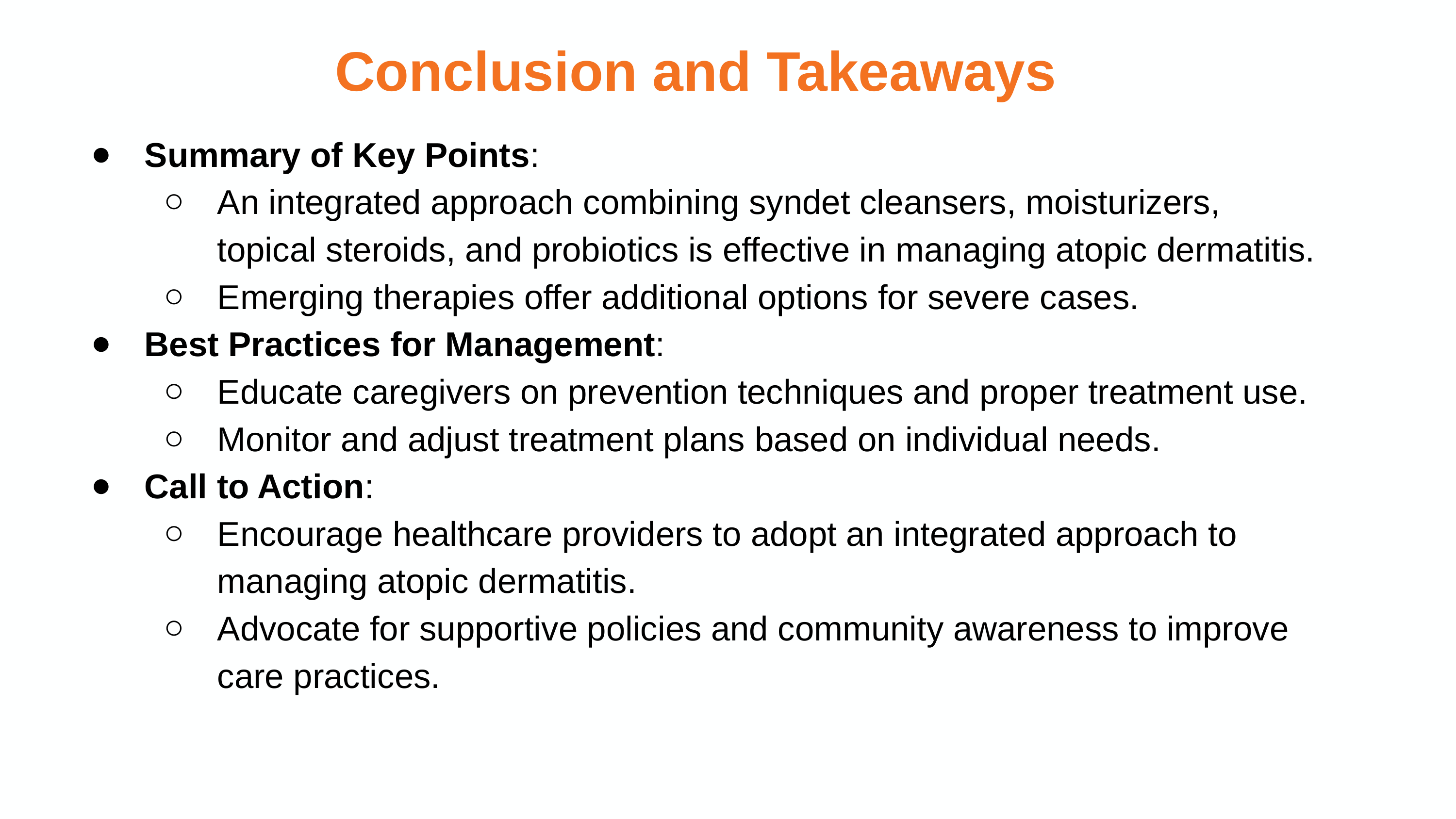

Conclusion and Takeaways
Summary of Key Points:
An integrated approach combining syndet cleansers, moisturizers, topical steroids, and probiotics is effective in managing atopic dermatitis.
Emerging therapies offer additional options for severe cases.
Best Practices for Management:
Educate caregivers on prevention techniques and proper treatment use.
Monitor and adjust treatment plans based on individual needs.
Call to Action:
Encourage healthcare providers to adopt an integrated approach to managing atopic dermatitis.
Advocate for supportive policies and community awareness to improve care practices.